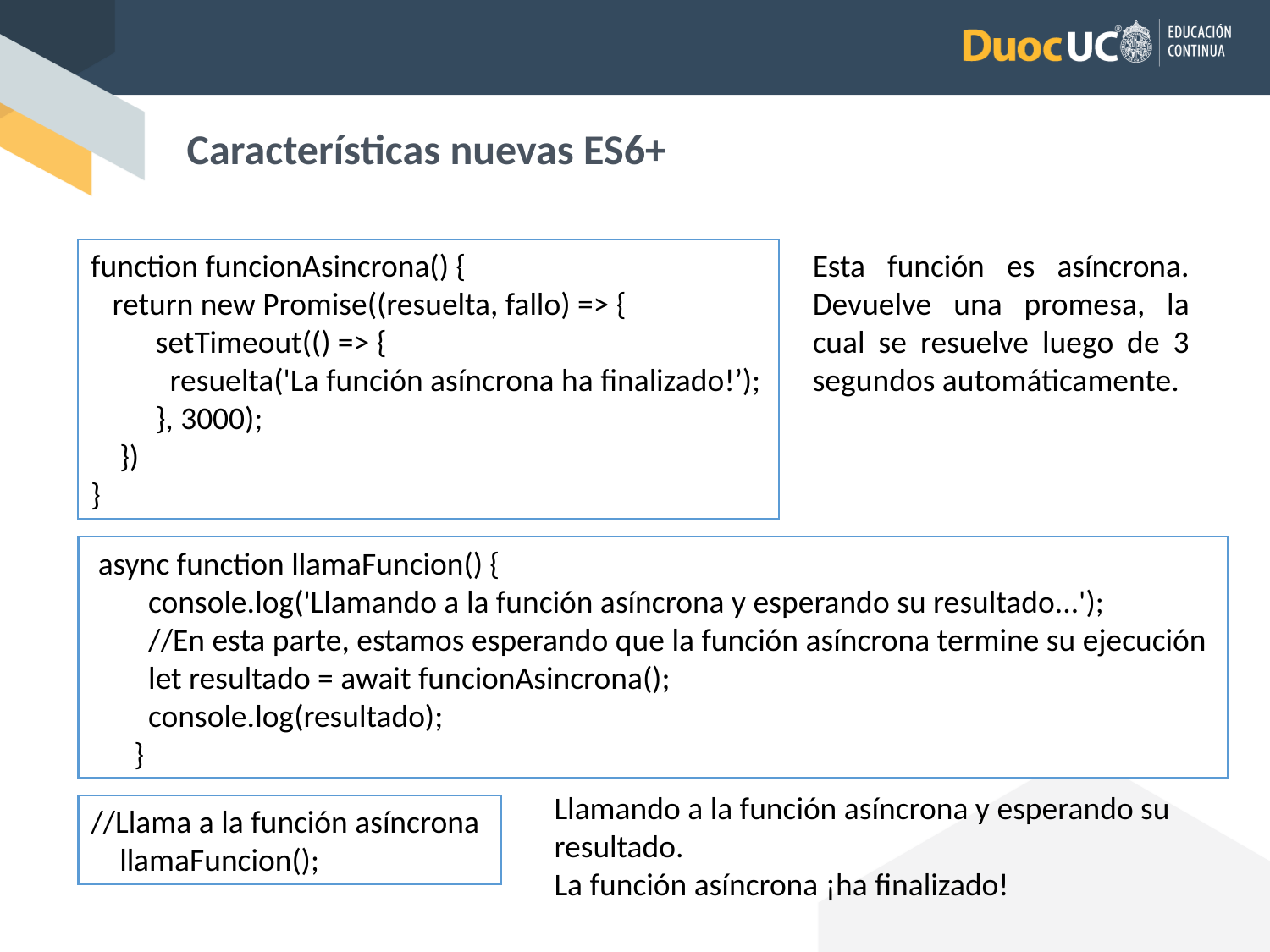

Características nuevas ES6+
function funcionAsincrona() {
   return new Promise((resuelta, fallo) => {
         setTimeout(() => {
           resuelta('La función asíncrona ha finalizado!’);
         }, 3000);
    })
}
Esta función es asíncrona. Devuelve una promesa, la cual se resuelve luego de 3 segundos automáticamente.
 async function llamaFuncion() {
        console.log('Llamando a la función asíncrona y esperando su resultado...');
        //En esta parte, estamos esperando que la función asíncrona termine su ejecución
        let resultado = await funcionAsincrona();
        console.log(resultado);
      }
Llamando a la función asíncrona y esperando su resultado.
La función asíncrona ¡ha finalizado!
//Llama a la función asíncrona
    llamaFuncion();